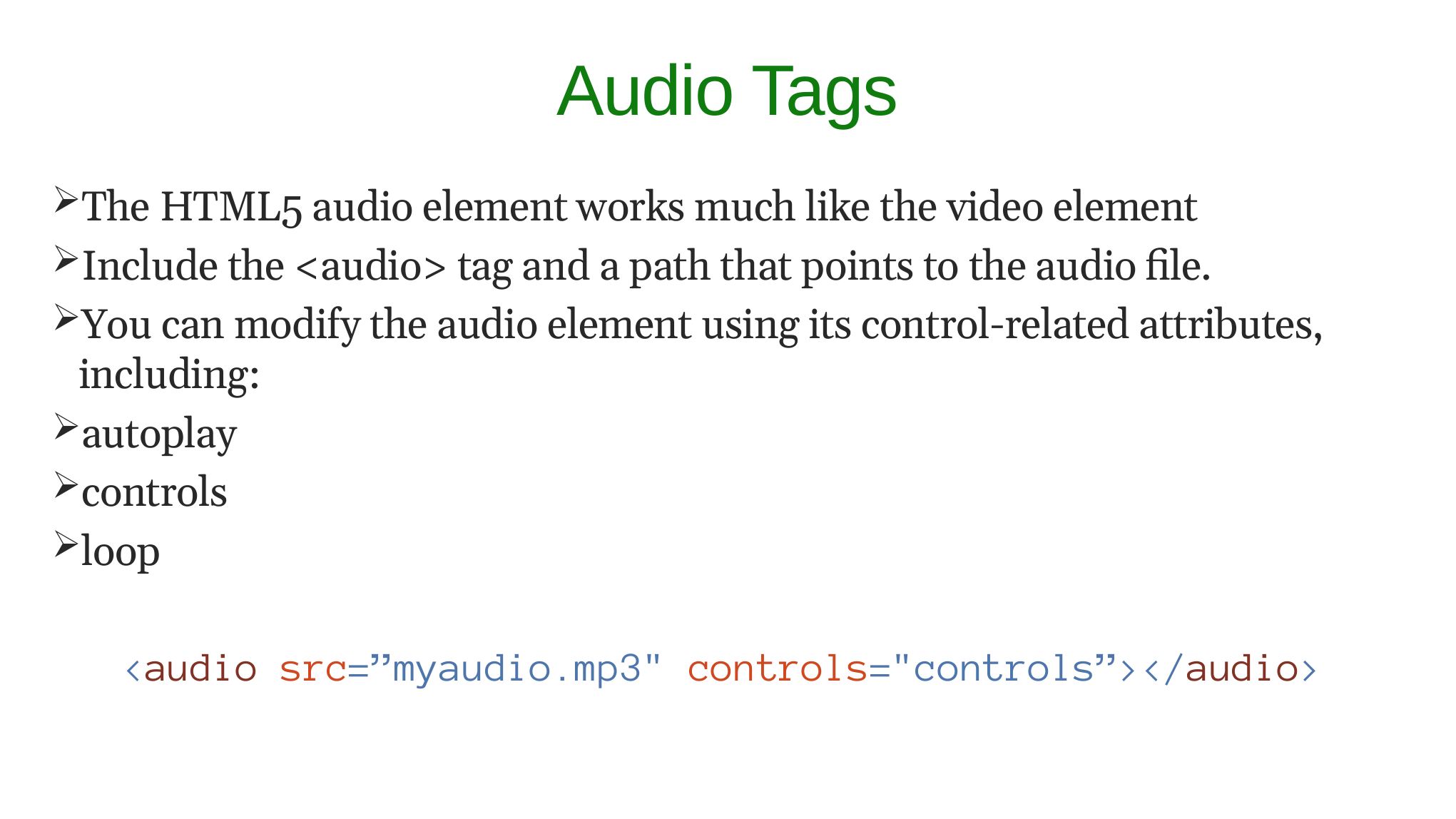

# Audio Tags
The HTML5 audio element works much like the video element
Include the <audio> tag and a path that points to the audio file.
You can modify the audio element using its control-related attributes, including:
autoplay
controls
loop

<audio src=”myaudio.mp3" controls="controls”></audio>